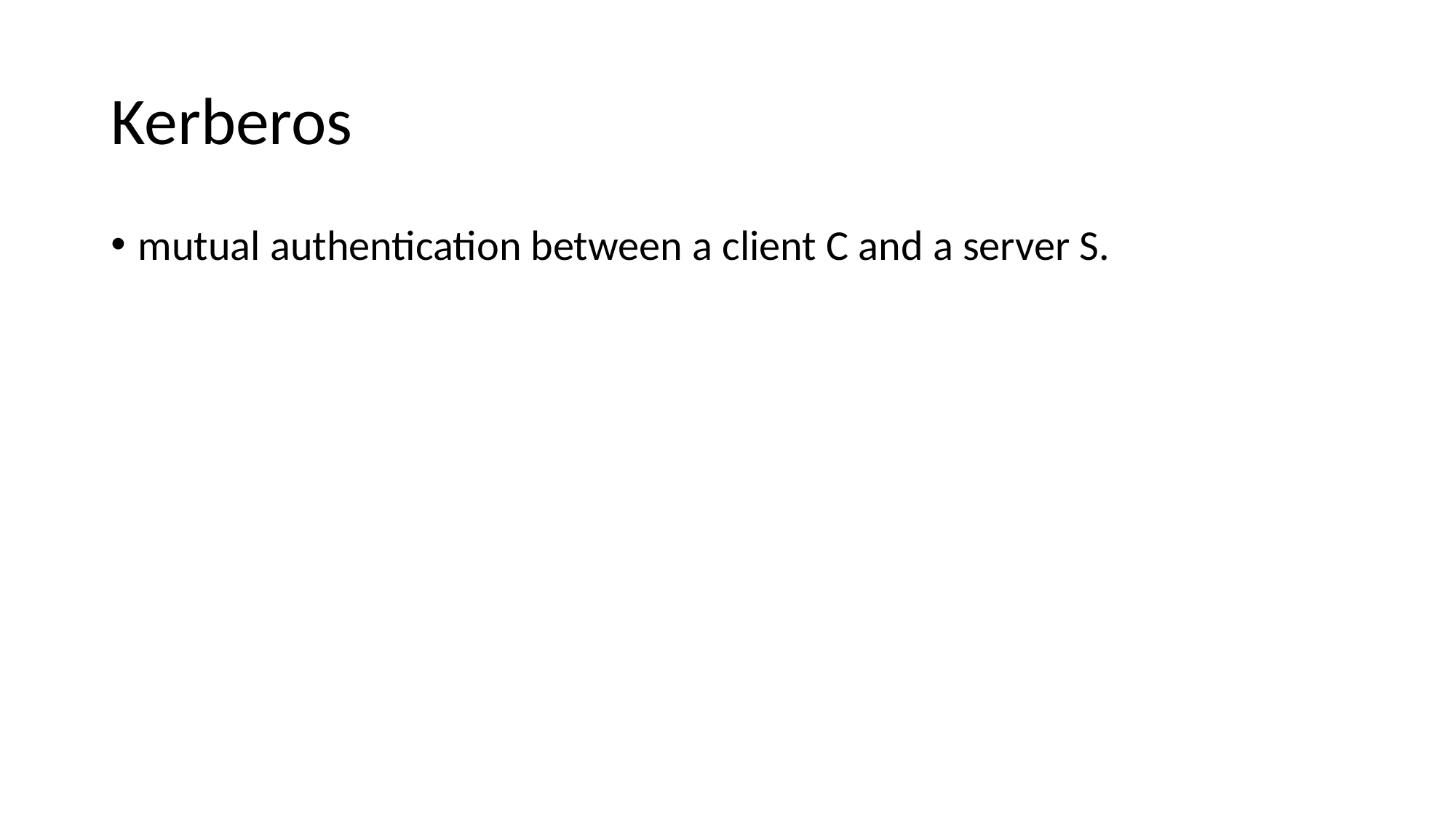

# Kerberos
mutual authentication between a client C and a server S.